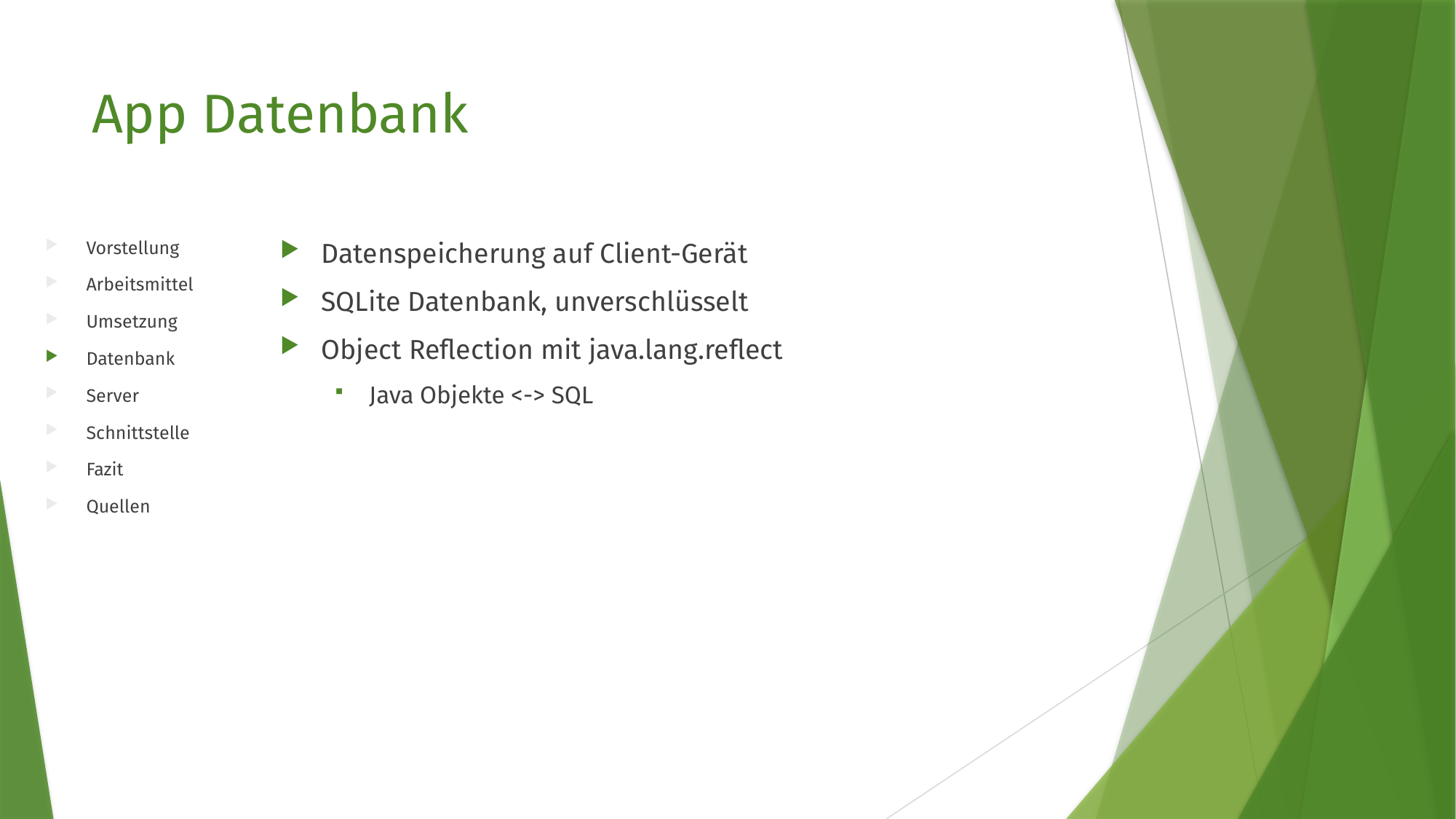

# App Datenbank
Vorstellung
Arbeitsmittel
Umsetzung
Datenbank
Server
Schnittstelle
Fazit
Quellen
Datenspeicherung auf Client-Gerät
SQLite Datenbank, unverschlüsselt
Object Reflection mit java.lang.reflect
Java Objekte <-> SQL